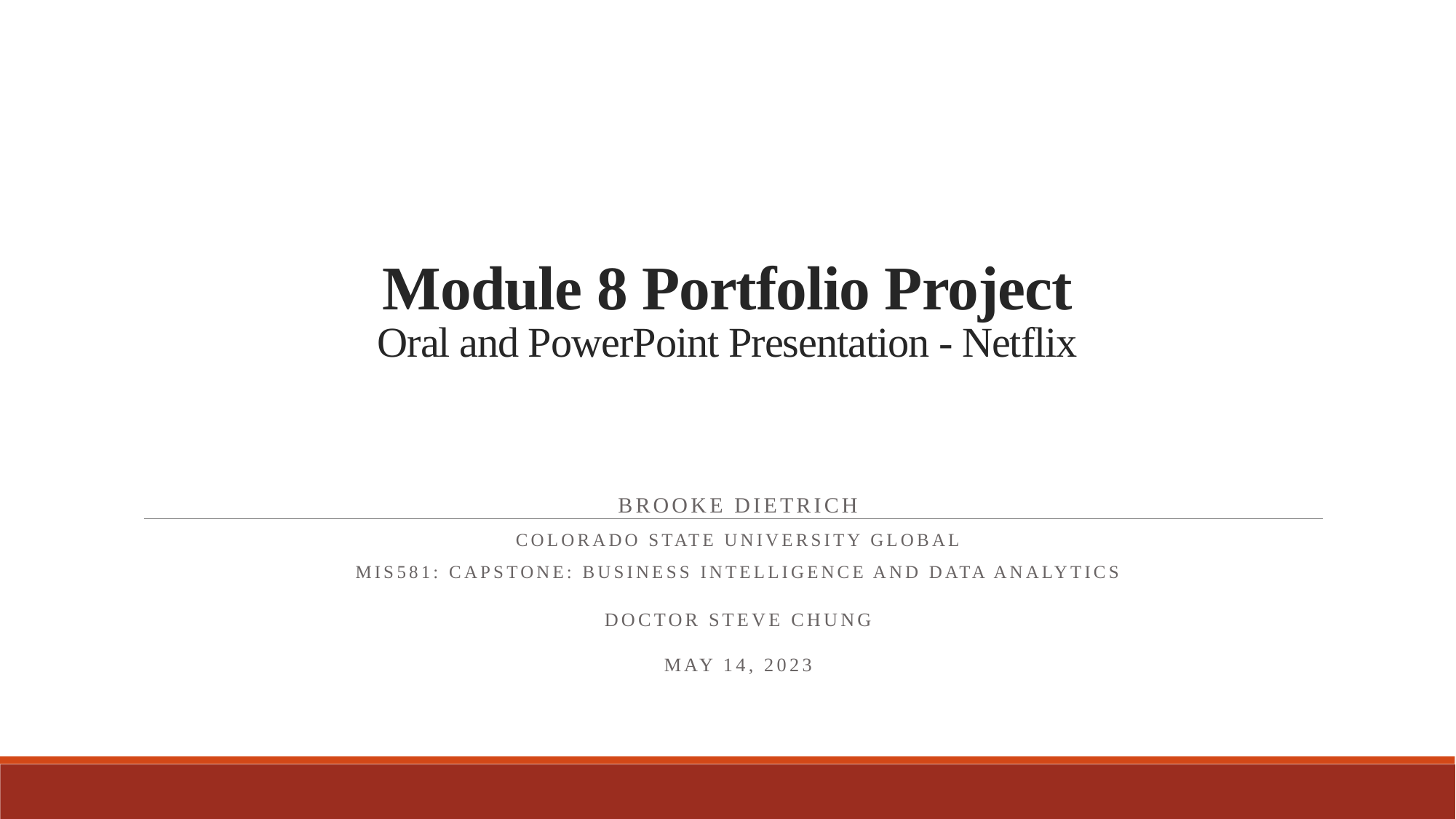

# Module 8 Portfolio Project Oral and PowerPoint Presentation - Netflix
Brooke Dietrich
Colorado State University Global
MIS581: Capstone: Business Intelligence and Data Analytics
Doctor Steve Chung
May 14, 2023